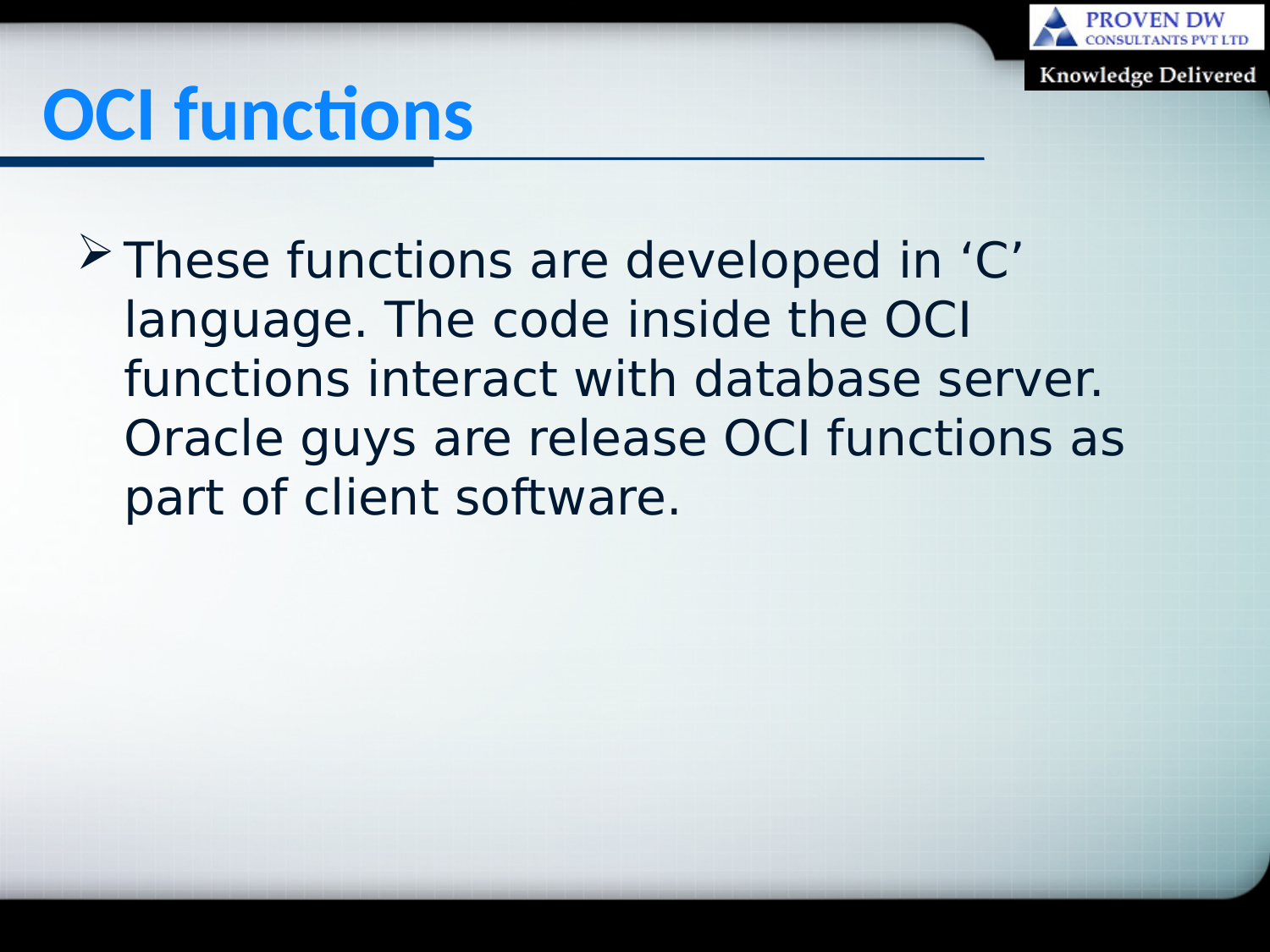

# OCI functions
These functions are developed in ‘C’ language. The code inside the OCI functions interact with database server. Oracle guys are release OCI functions as part of client software.